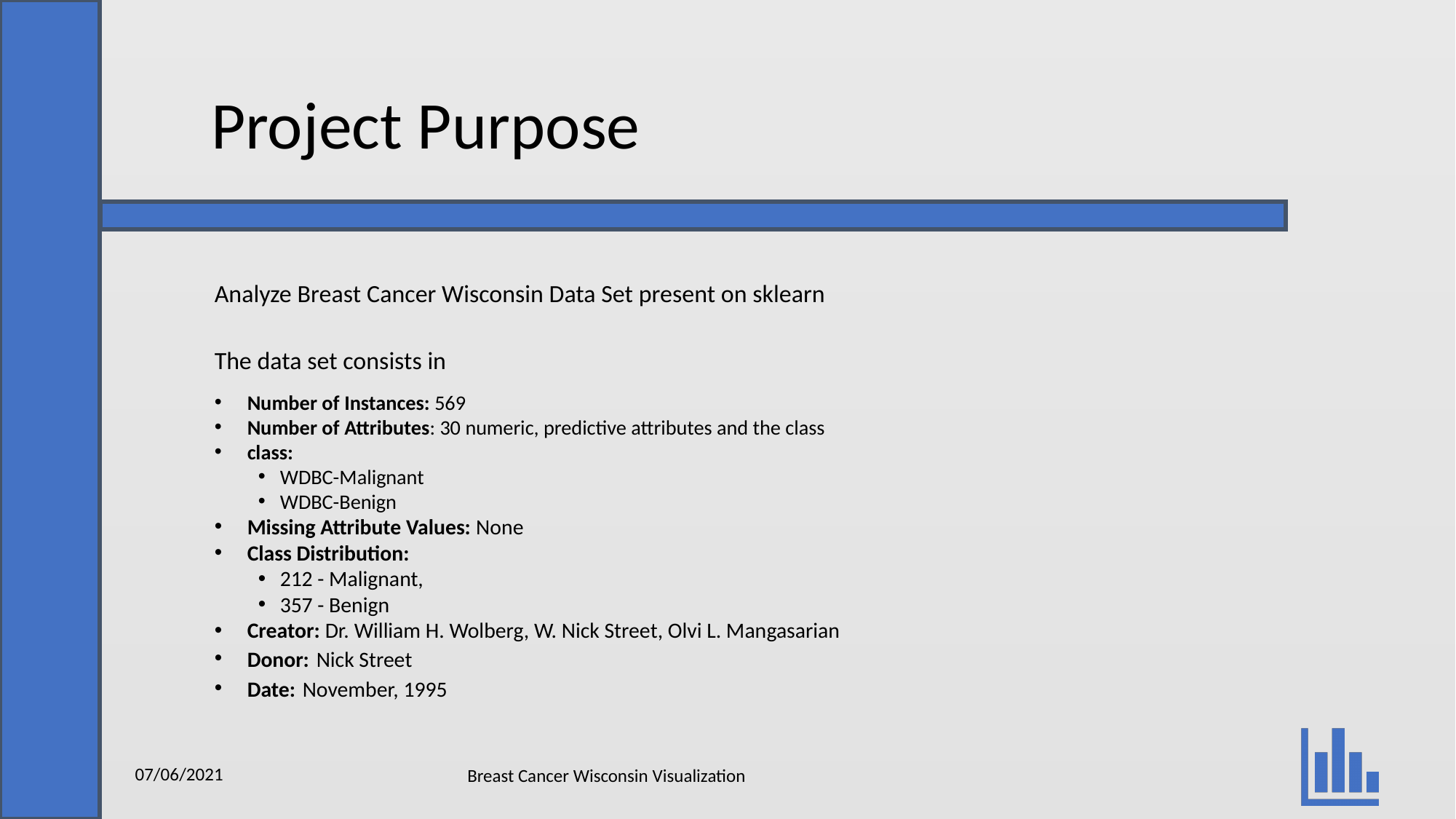

# Project Purpose
Analyze Breast Cancer Wisconsin Data Set present on sklearn

The data set consists in

Number of Instances: 569
Number of Attributes: 30 numeric, predictive attributes and the class
class:
WDBC-Malignant
WDBC-Benign
Missing Attribute Values: None
Class Distribution:
212 - Malignant,
357 - Benign
Creator: Dr. William H. Wolberg, W. Nick Street, Olvi L. Mangasarian
Donor: Nick Street
Date: November, 1995